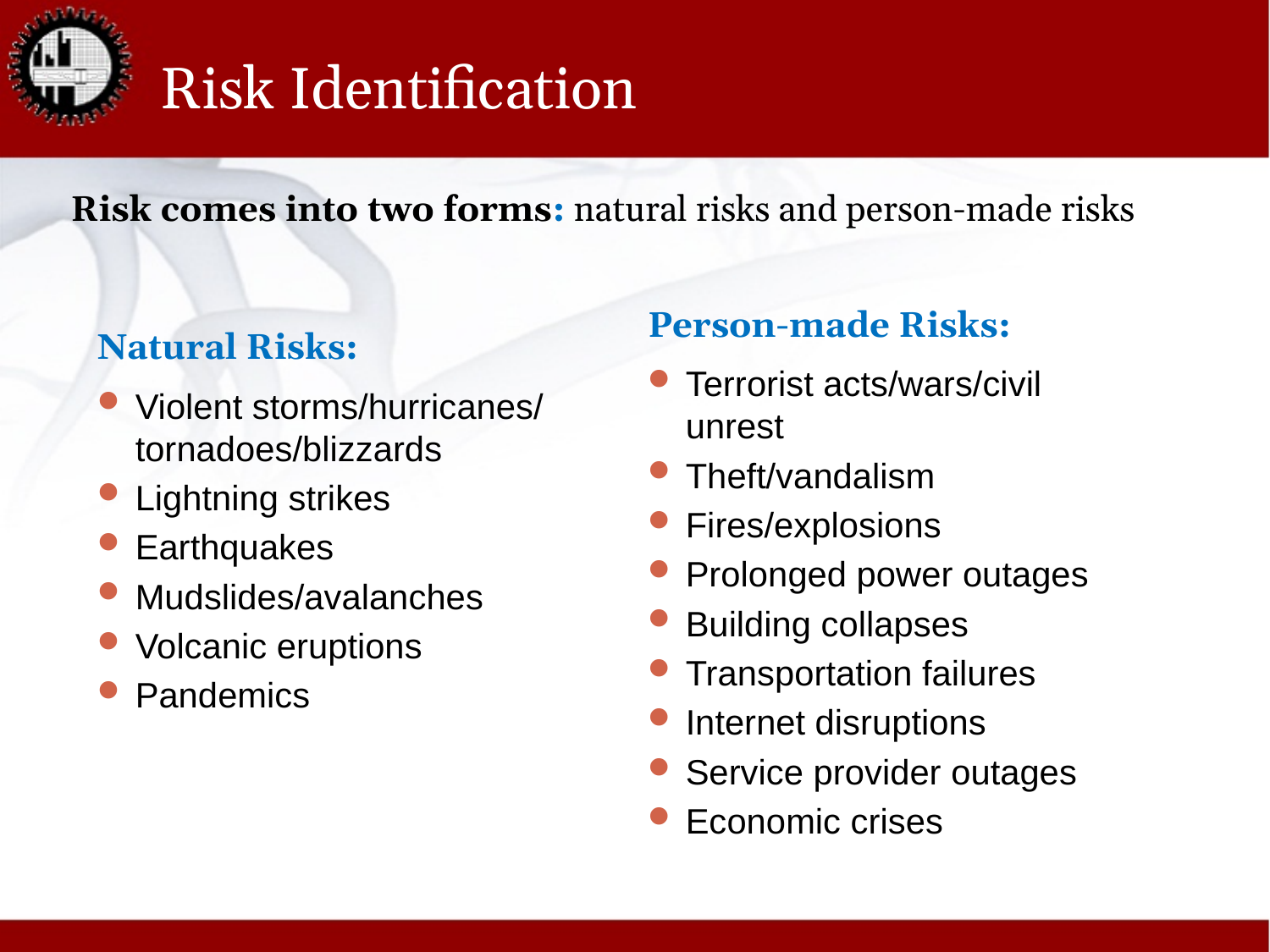

# Risk Identification
Risk comes into two forms: natural risks and person-made risks
Person-made Risks:
Terrorist acts/wars/civil unrest
Theft/vandalism
Fires/explosions
Prolonged power outages
Building collapses
Transportation failures
Internet disruptions
Service provider outages
Economic crises
Natural Risks:
Violent storms/hurricanes/ tornadoes/blizzards
Lightning strikes
Earthquakes
Mudslides/avalanches
Volcanic eruptions
Pandemics